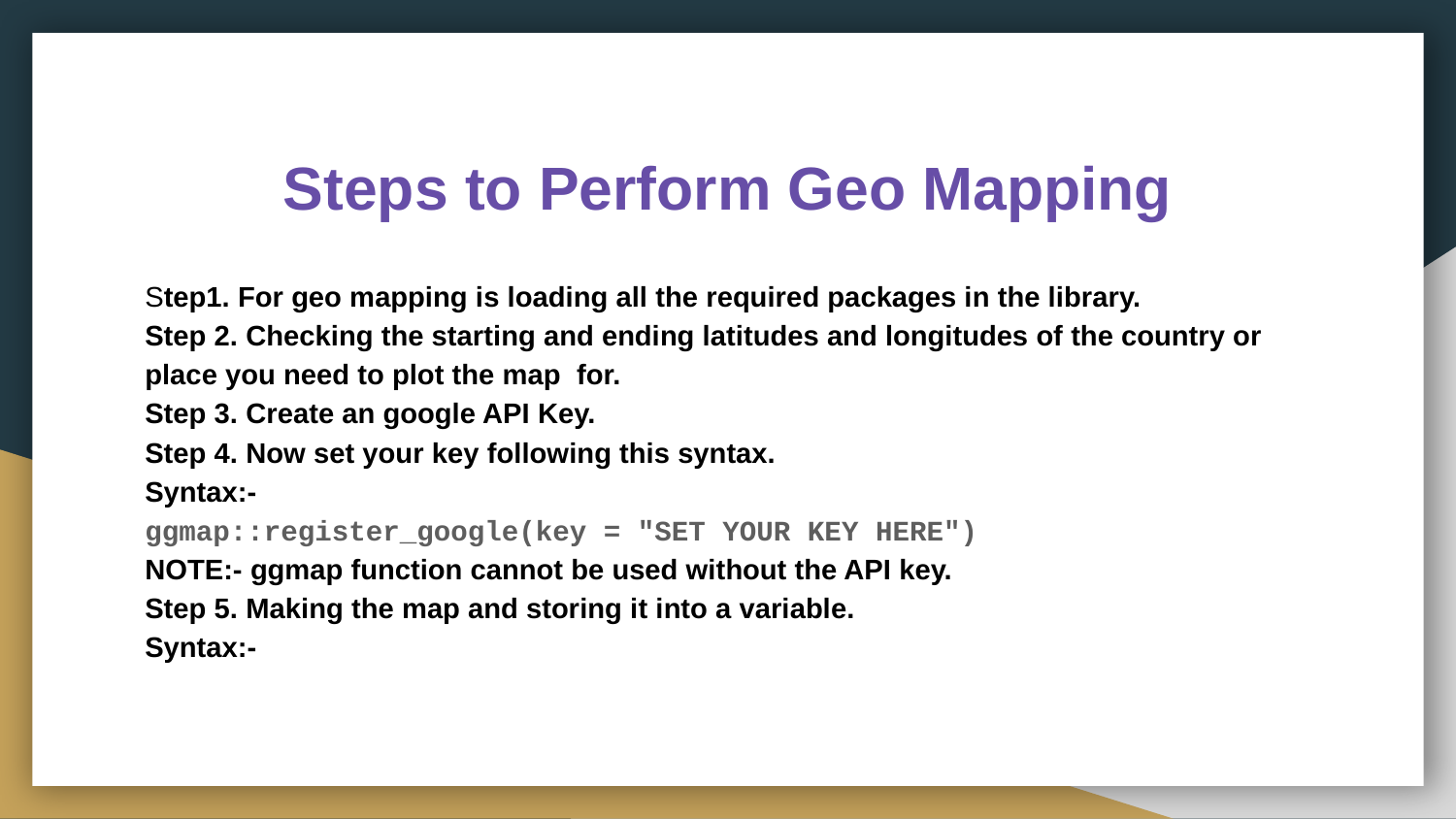

# Steps to Perform Geo Mapping
Step1. For geo mapping is loading all the required packages in the library.
Step 2. Checking the starting and ending latitudes and longitudes of the country or place you need to plot the map  for.
Step 3. Create an google API Key.
Step 4. Now set your key following this syntax.
Syntax:-
ggmap::register_google(key = "SET YOUR KEY HERE")
NOTE:- ggmap function cannot be used without the API key.
Step 5. Making the map and storing it into a variable.
Syntax:-